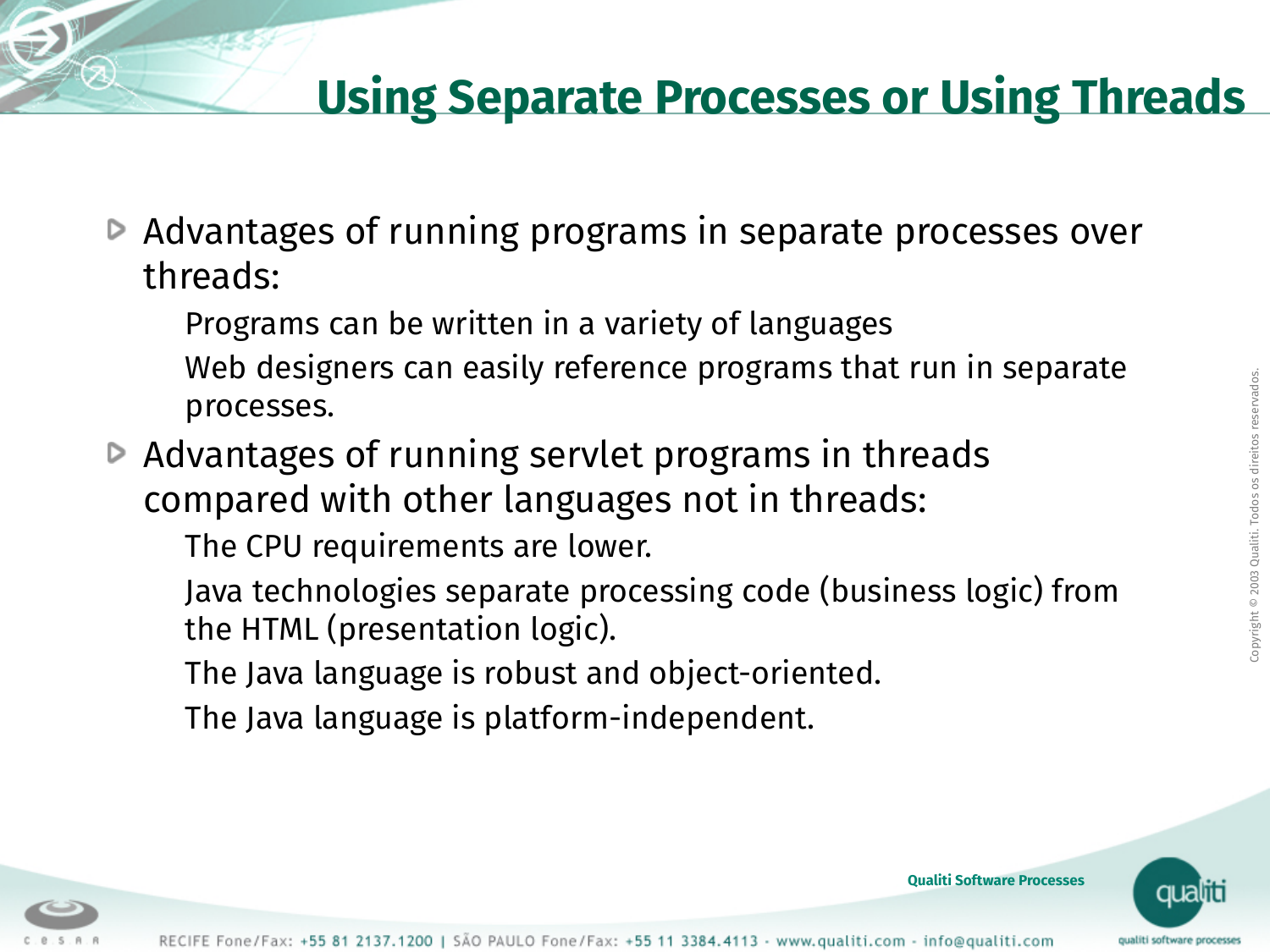

# Using Separate Processes or Using Threads
Advantages of running programs in separate processes over threads:
Programs can be written in a variety of languages
Web designers can easily reference programs that run in separate processes.
Advantages of running servlet programs in threads compared with other languages not in threads:
The CPU requirements are lower.
Java technologies separate processing code (business logic) from the HTML (presentation logic).
The Java language is robust and object-oriented.
The Java language is platform-independent.